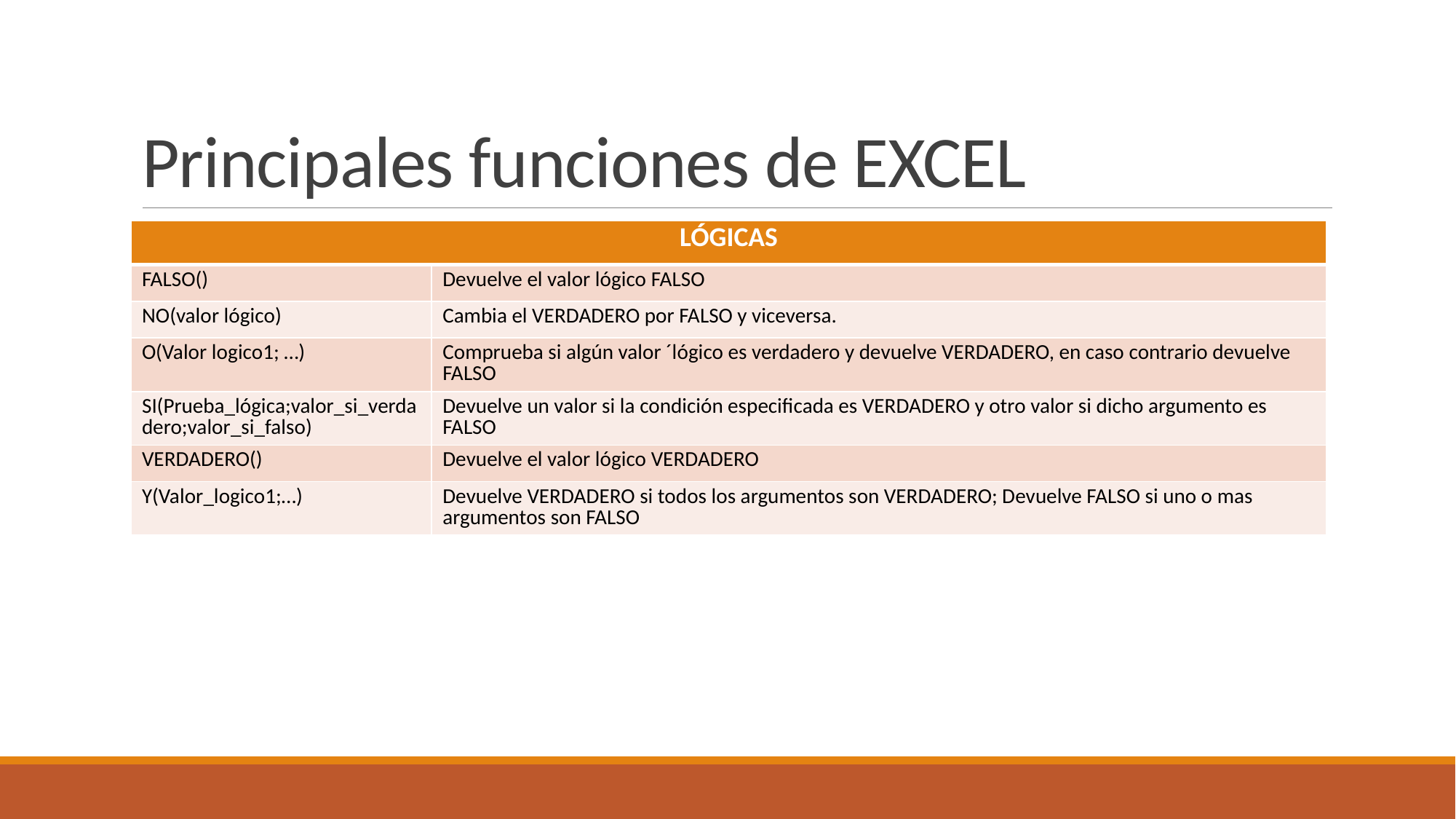

# Principales funciones de EXCEL
| LÓGICAS |  |
| --- | --- |
| FALSO() | Devuelve el valor lógico FALSO |
| NO(valor lógico) | Cambia el VERDADERO por FALSO y viceversa. |
| O(Valor logico1; …) | Comprueba si algún valor ´lógico es verdadero y devuelve VERDADERO, en caso contrario devuelve FALSO |
| SI(Prueba\_lógica;valor\_si\_verdadero;valor\_si\_falso) | Devuelve un valor si la condición especificada es VERDADERO y otro valor si dicho argumento es FALSO |
| VERDADERO() | Devuelve el valor lógico VERDADERO |
| Y(Valor\_logico1;…) | Devuelve VERDADERO si todos los argumentos son VERDADERO; Devuelve FALSO si uno o mas argumentos son FALSO |